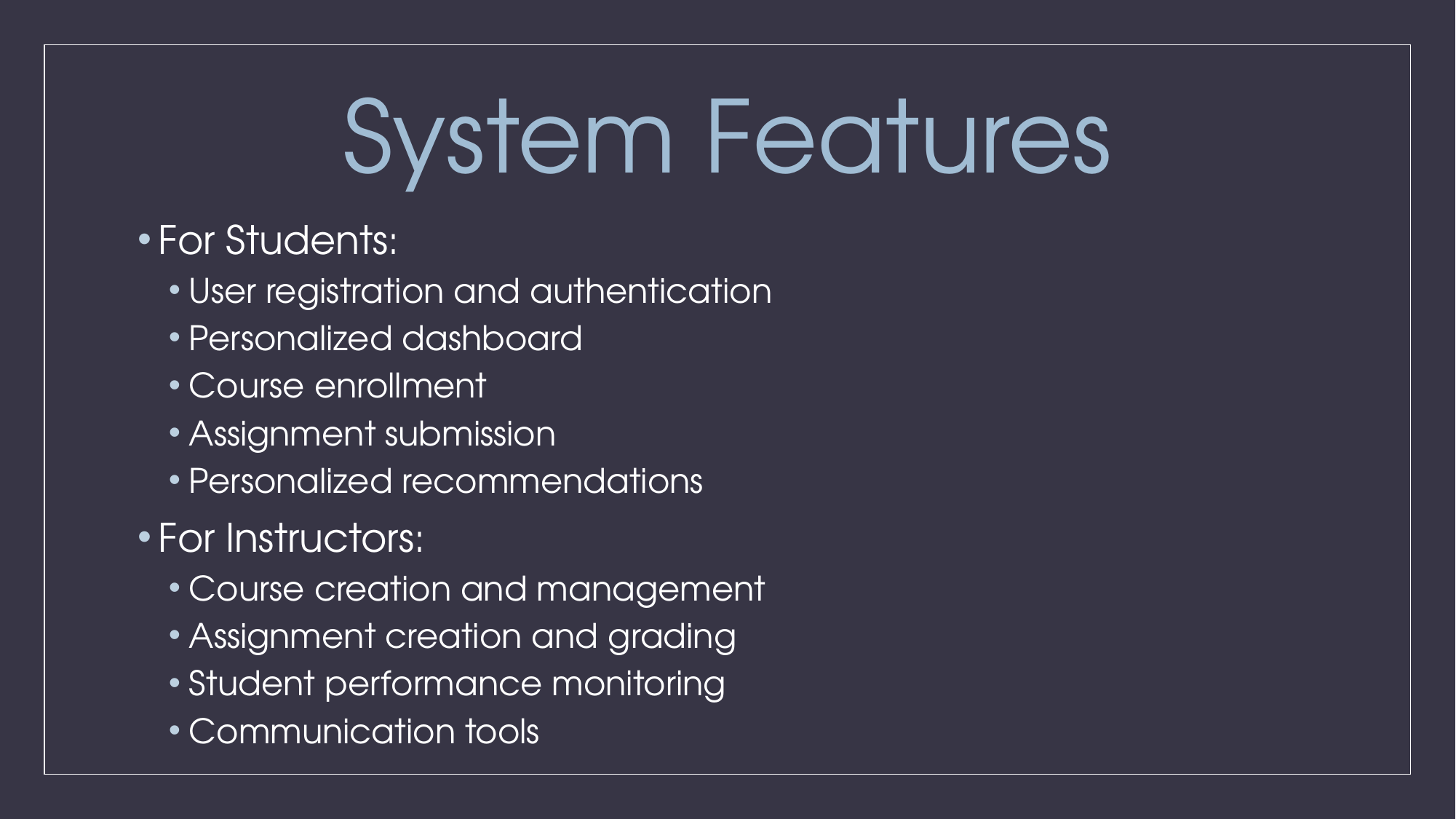

# System Features
For Students:
User registration and authentication
Personalized dashboard
Course enrollment
Assignment submission
Personalized recommendations
For Instructors:
Course creation and management
Assignment creation and grading
Student performance monitoring
Communication tools